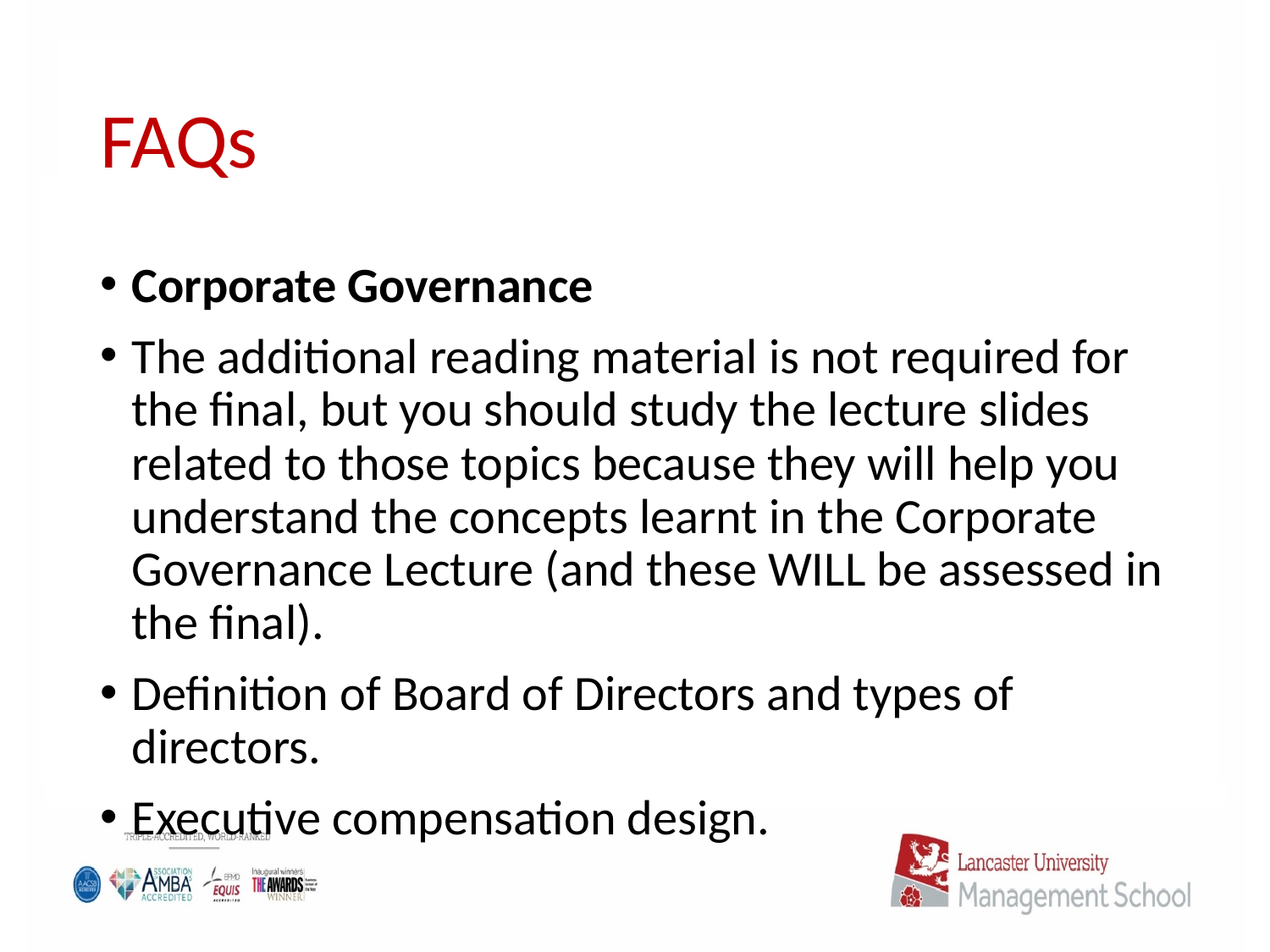

# FAQs
Corporate Governance
The additional reading material is not required for the final, but you should study the lecture slides related to those topics because they will help you understand the concepts learnt in the Corporate Governance Lecture (and these WILL be assessed in the final).
Definition of Board of Directors and types of directors.
Executive compensation design.